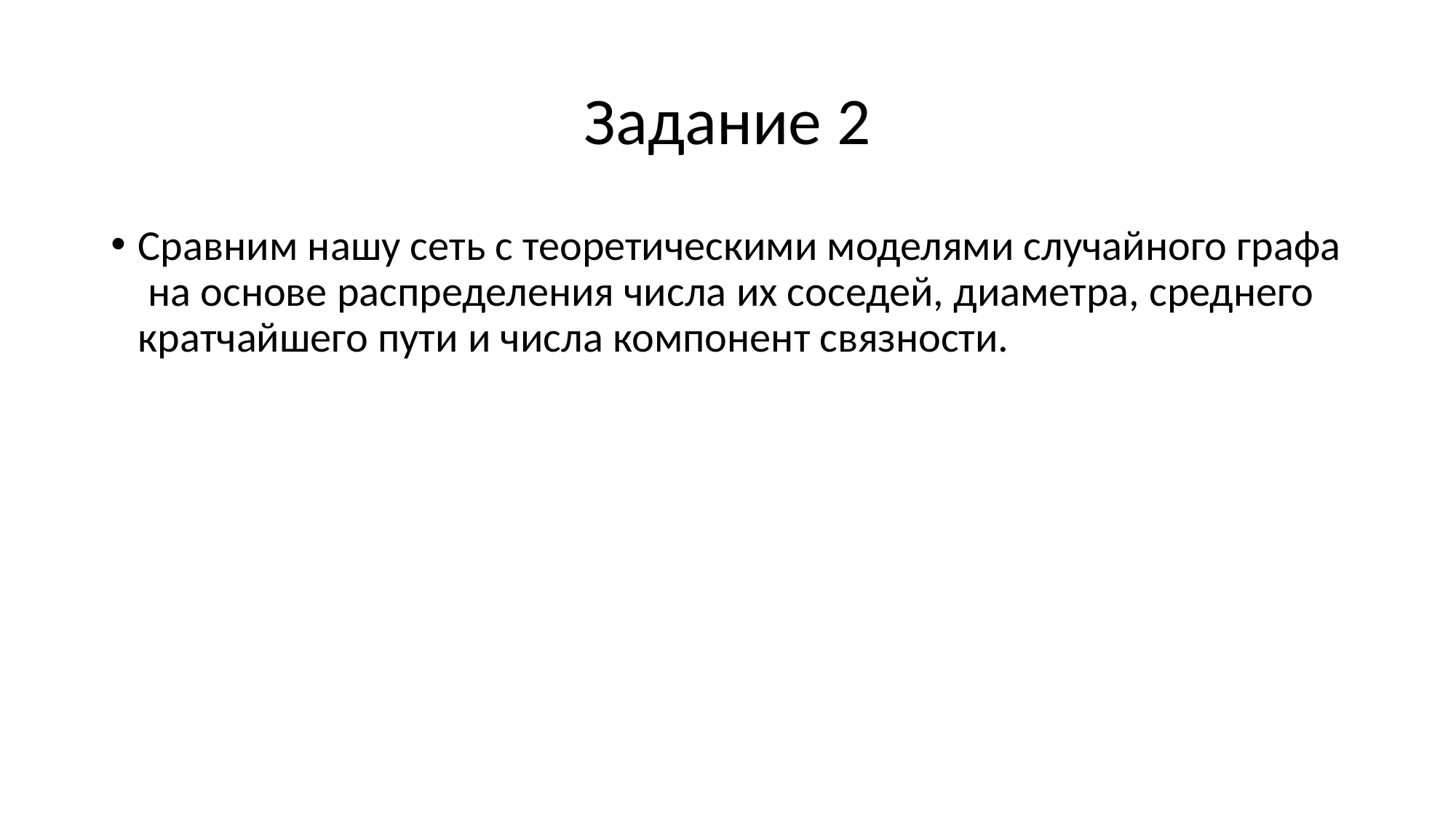

# Задание 2
Сравним нашу сеть с теоретическими моделями случайного графа  на основе распределения числа их соседей, диаметра, среднего кратчайшего пути и числа компонент связности.